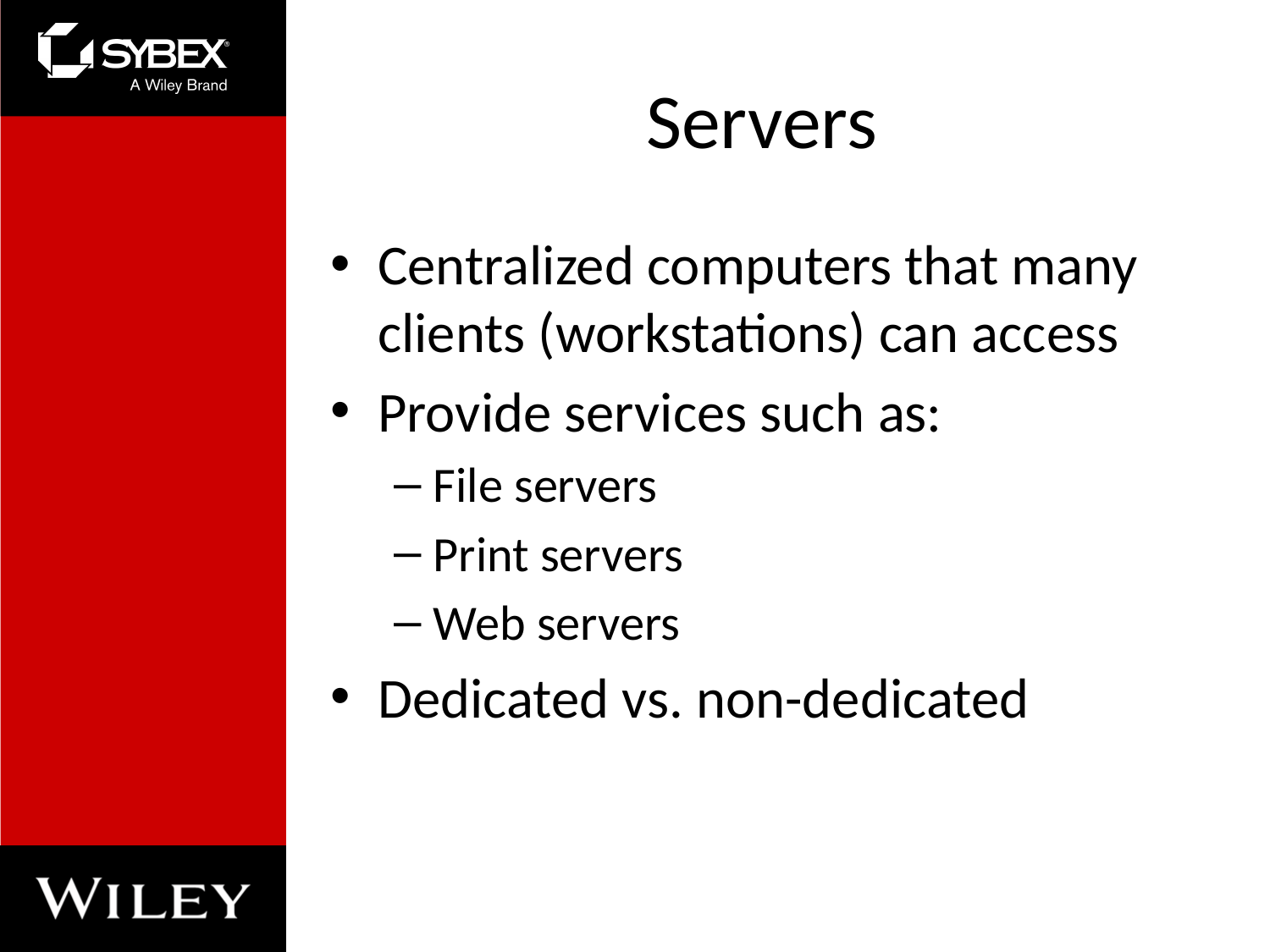

# Servers
Centralized computers that many clients (workstations) can access
Provide services such as:
File servers
Print servers
Web servers
Dedicated vs. non-dedicated